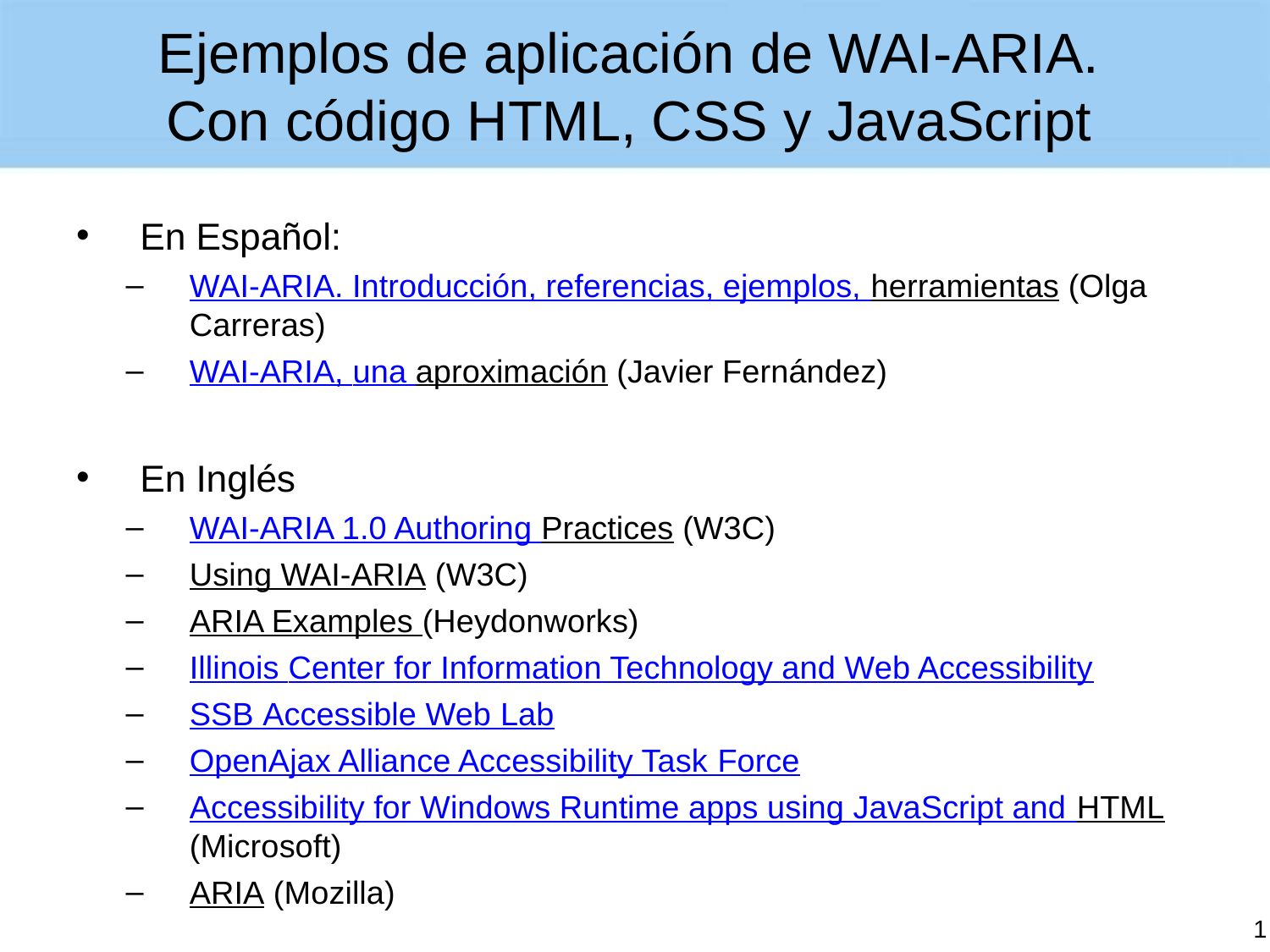

# Ejemplos de aplicación de WAI-ARIA. Con código HTML, CSS y JavaScript
En Español:
WAI-ARIA. Introducción, referencias, ejemplos, herramientas (Olga Carreras)
WAI-ARIA, una aproximación (Javier Fernández)

En Inglés
WAI-ARIA 1.0 Authoring Practices (W3C)
Using WAI-ARIA (W3C)
ARIA Examples (Heydonworks)
Illinois Center for Information Technology and Web Accessibility
SSB Accessible Web Lab
OpenAjax Alliance Accessibility Task Force
Accessibility for Windows Runtime apps using JavaScript and HTML (Microsoft)
ARIA (Mozilla)
1